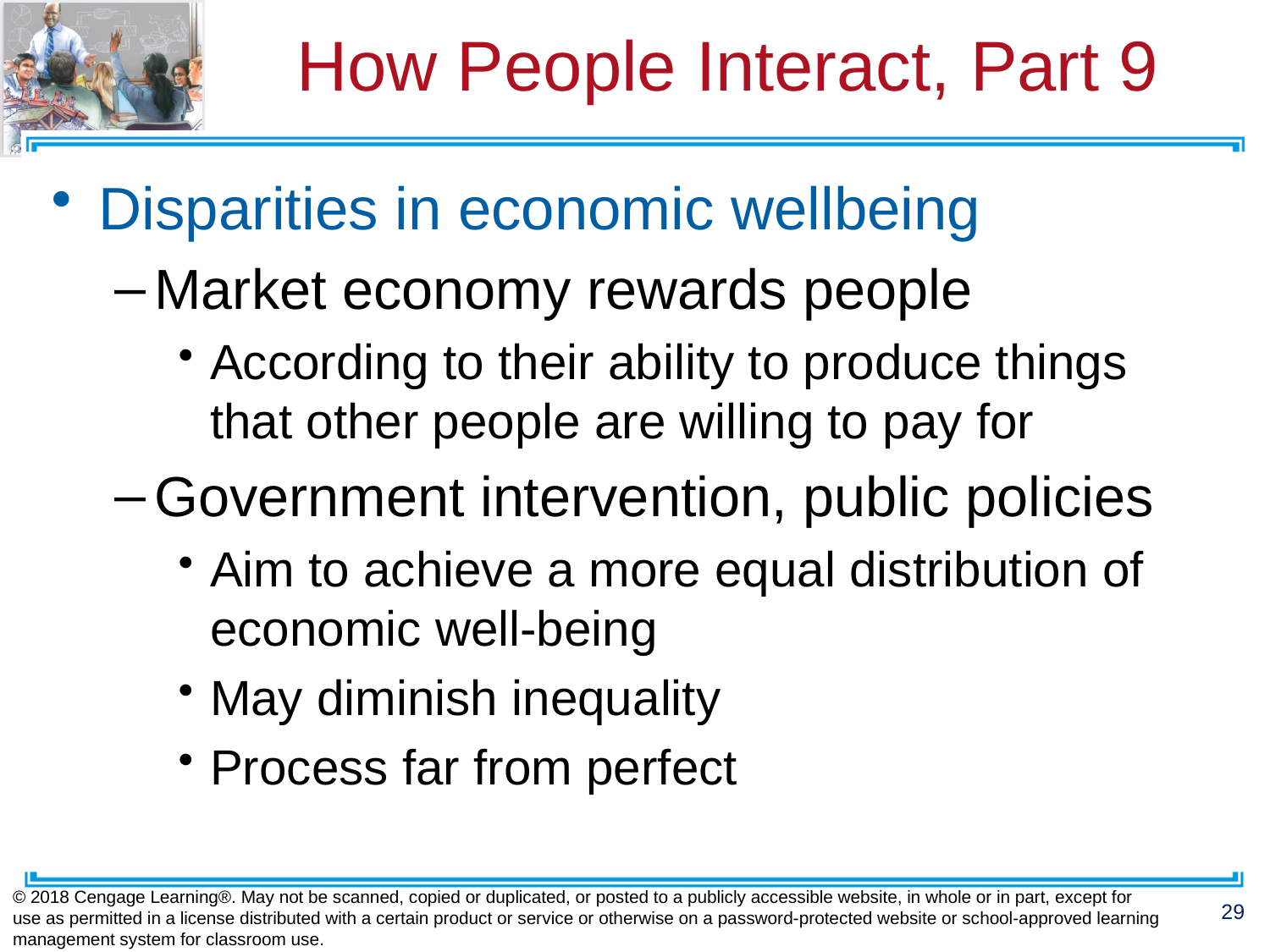

# How People Interact, Part 9
Disparities in economic wellbeing
Market economy rewards people
According to their ability to produce things that other people are willing to pay for
Government intervention, public policies
Aim to achieve a more equal distribution of economic well-being
May diminish inequality
Process far from perfect
© 2018 Cengage Learning®. May not be scanned, copied or duplicated, or posted to a publicly accessible website, in whole or in part, except for use as permitted in a license distributed with a certain product or service or otherwise on a password-protected website or school-approved learning management system for classroom use.
29